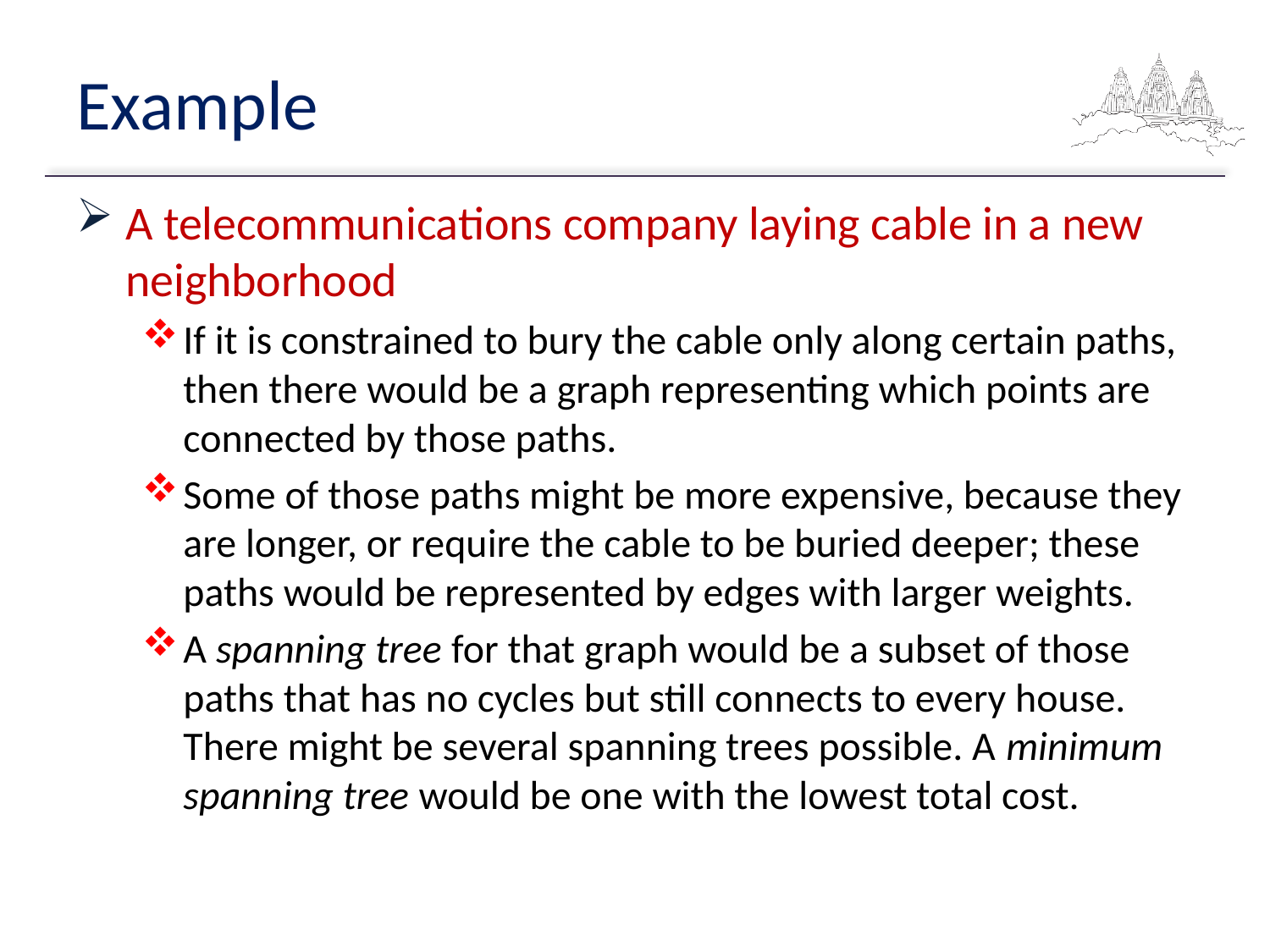

# Example
A telecommunications company laying cable in a new neighborhood
If it is constrained to bury the cable only along certain paths, then there would be a graph representing which points are connected by those paths.
Some of those paths might be more expensive, because they are longer, or require the cable to be buried deeper; these paths would be represented by edges with larger weights.
A spanning tree for that graph would be a subset of those paths that has no cycles but still connects to every house. There might be several spanning trees possible. A minimum spanning tree would be one with the lowest total cost.